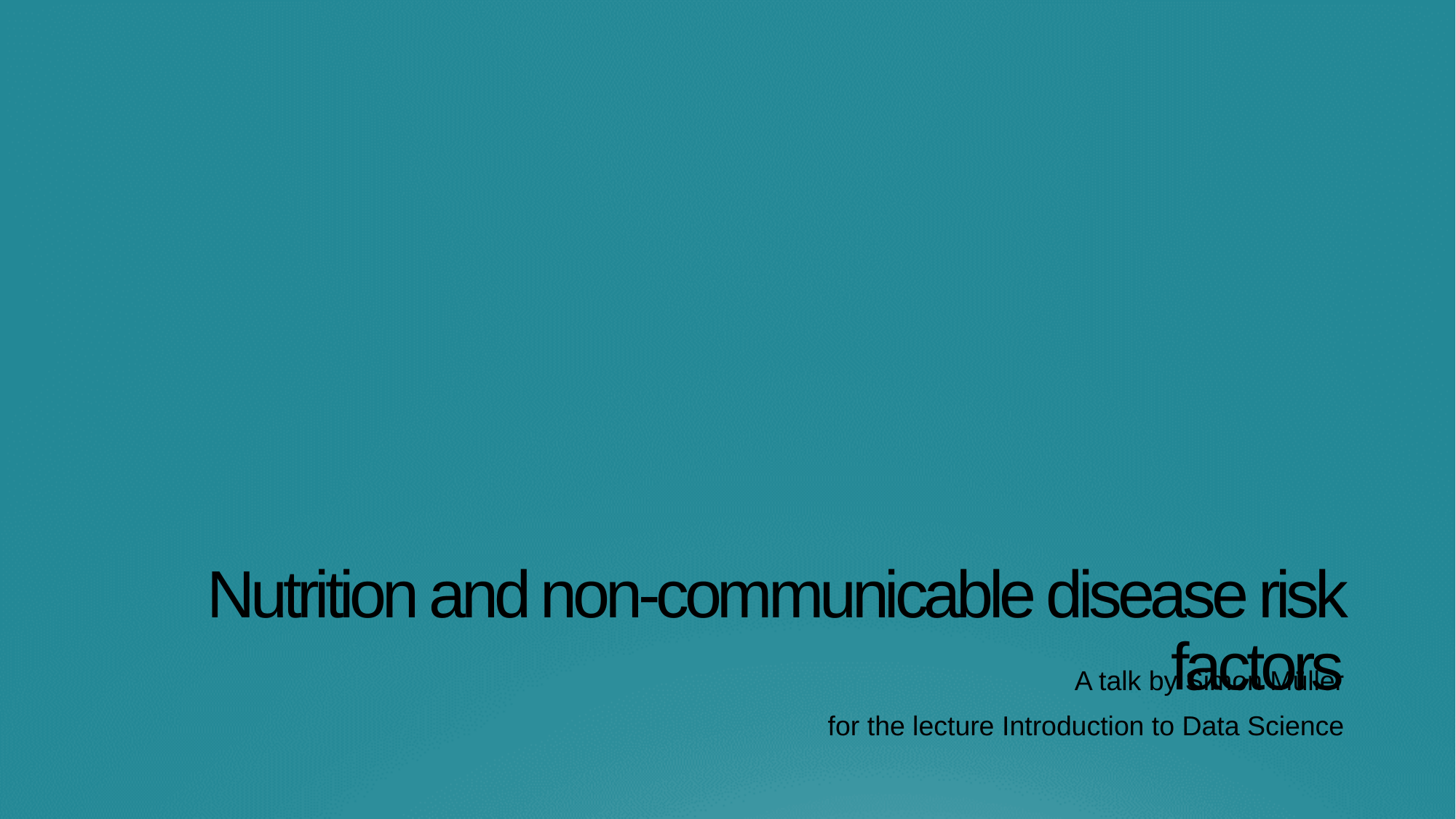

# Nutrition and non-communicable disease risk factors
A talk by Simon Müller
for the lecture Introduction to Data Science